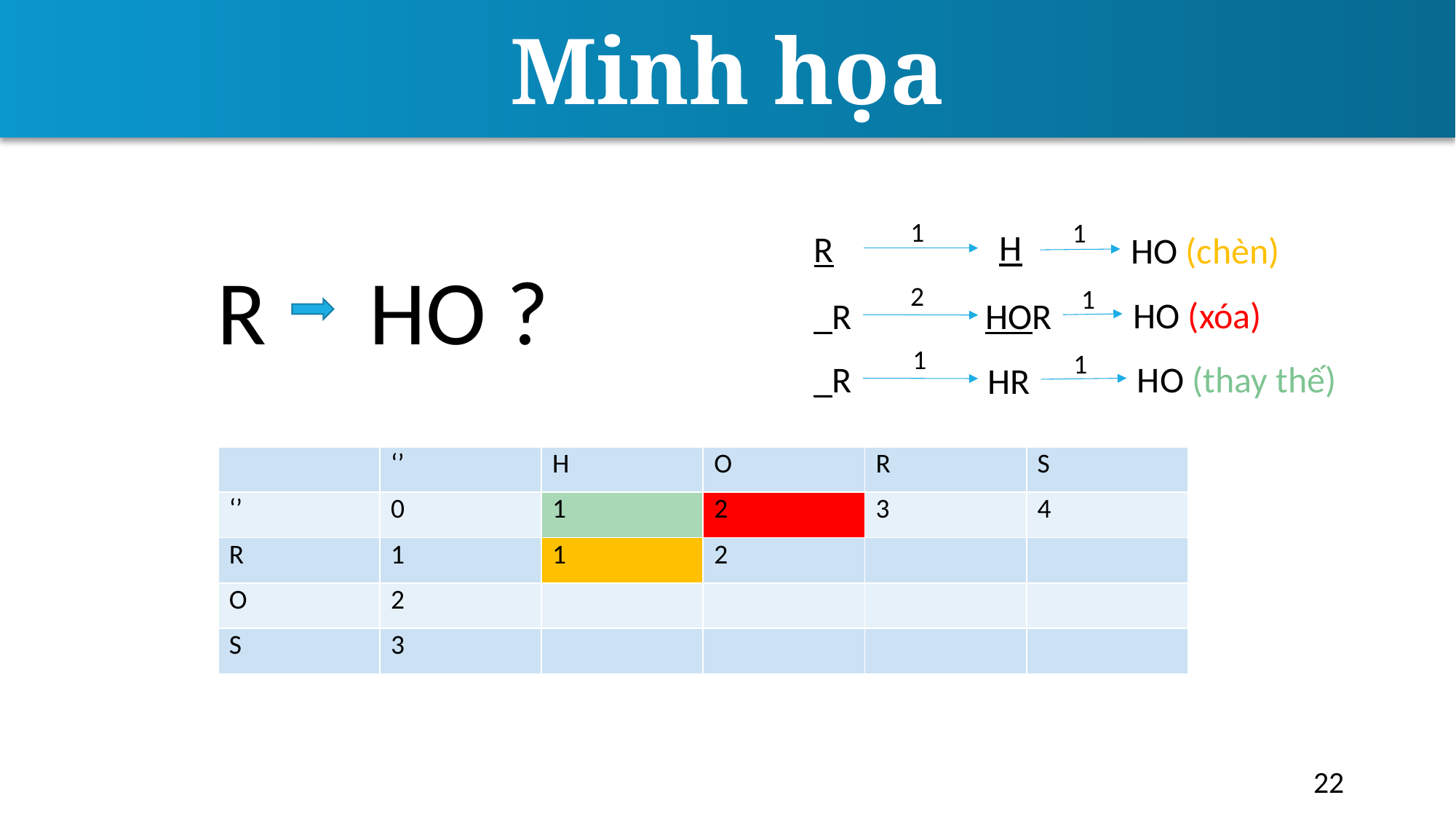

Minh họa
1
1
H
R
HO (chèn)
R     HO ?
2
1
HO (xóa)
HOR
_R

1
1
_R
HO (thay thế)
HR
|  | ‘’ | H | O | R | S |
| --- | --- | --- | --- | --- | --- |
| ‘’ | 0 | 1 | 2 | 3 | 4 |
| R | 1 | 1 | 2 |  |  |
| O | 2 |  |  |  |  |
| S | 3 |  |  |  |  |
22